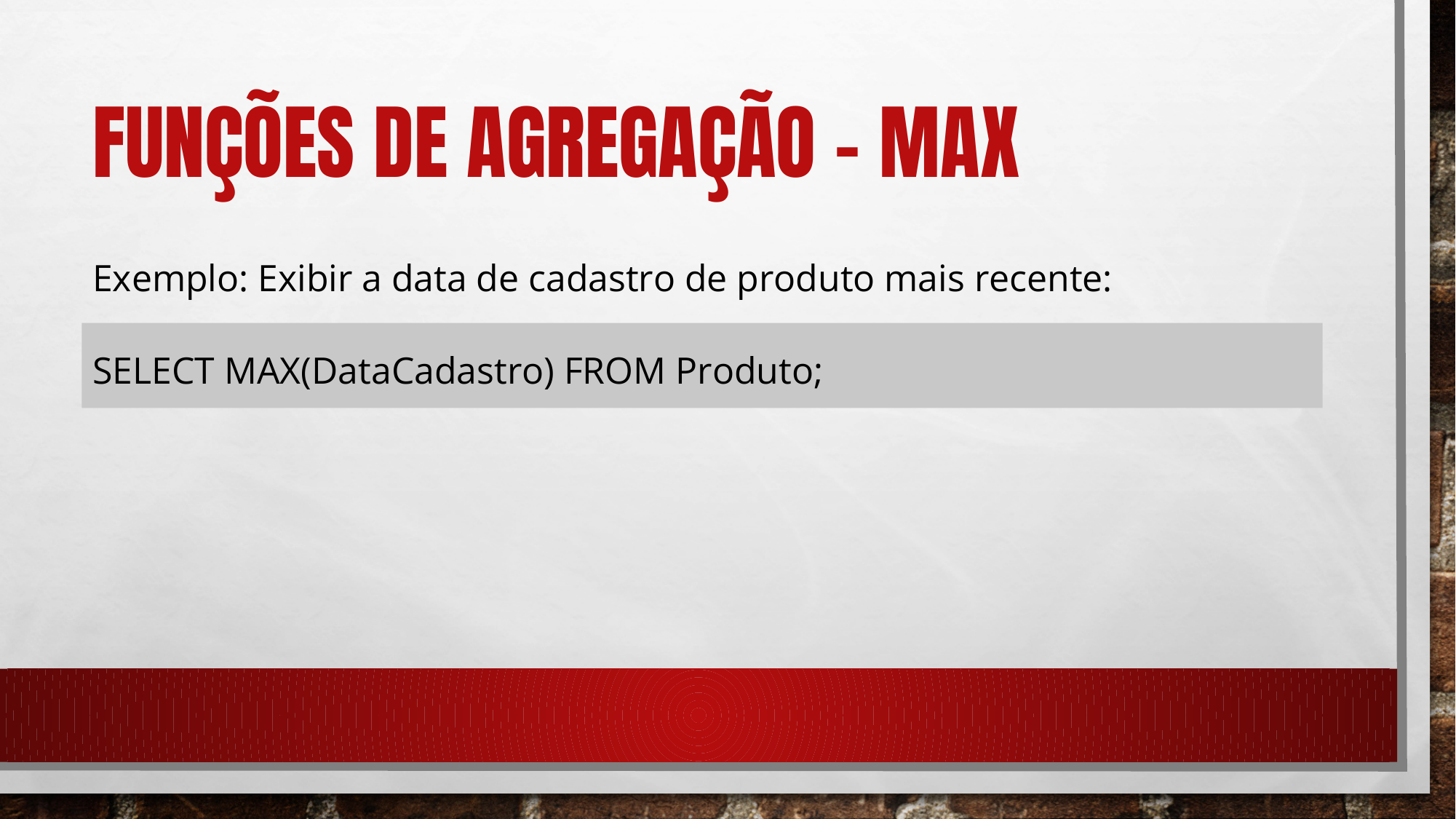

# Funções de agregação - max
Exemplo: Exibir a data de cadastro de produto mais recente:
SELECT MAX(DataCadastro) FROM Produto;